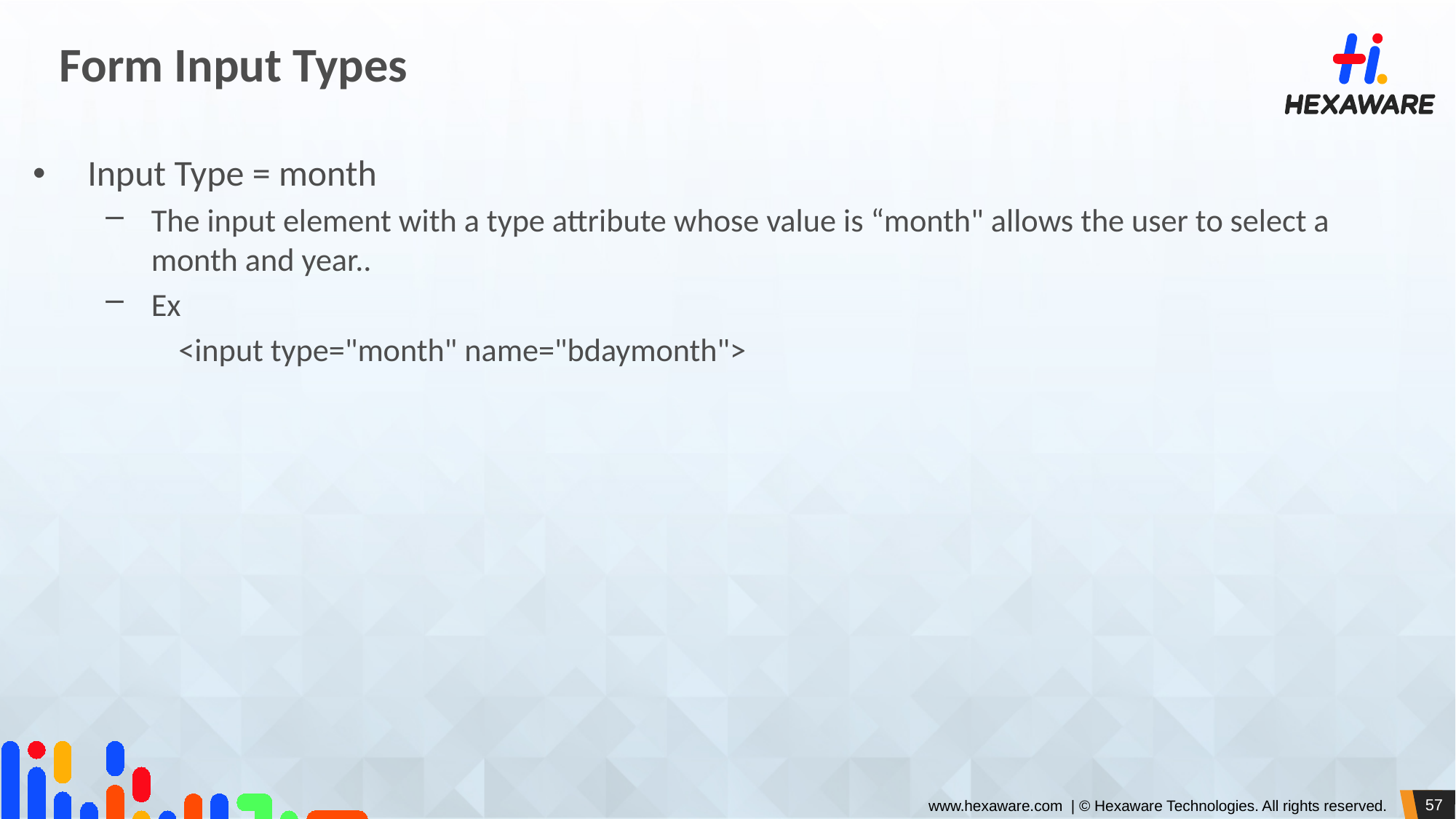

# Form Input Types
Input Type = month
The input element with a type attribute whose value is “month" allows the user to select a month and year..
Ex
<input type="month" name="bdaymonth">